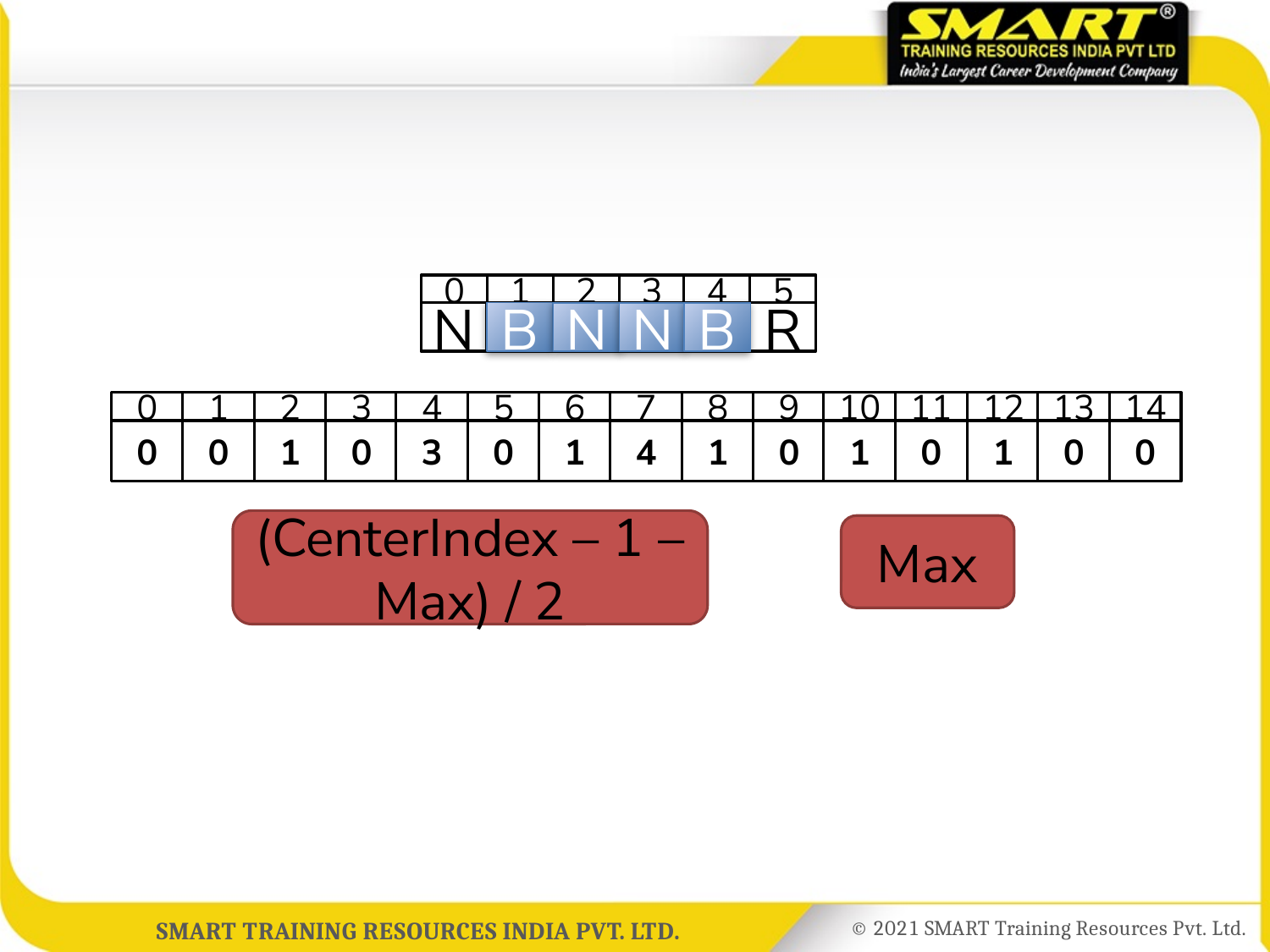

0
1
2
3
4
5
B
N
B
N
N
B
R
N
N
B
0
1
2
3
4
5
6
7
8
9
10
11
12
13
14
0
0
1
0
3
0
1
4
1
0
1
0
1
0
0
(CenterIndex – 1 – Max) / 2
Max